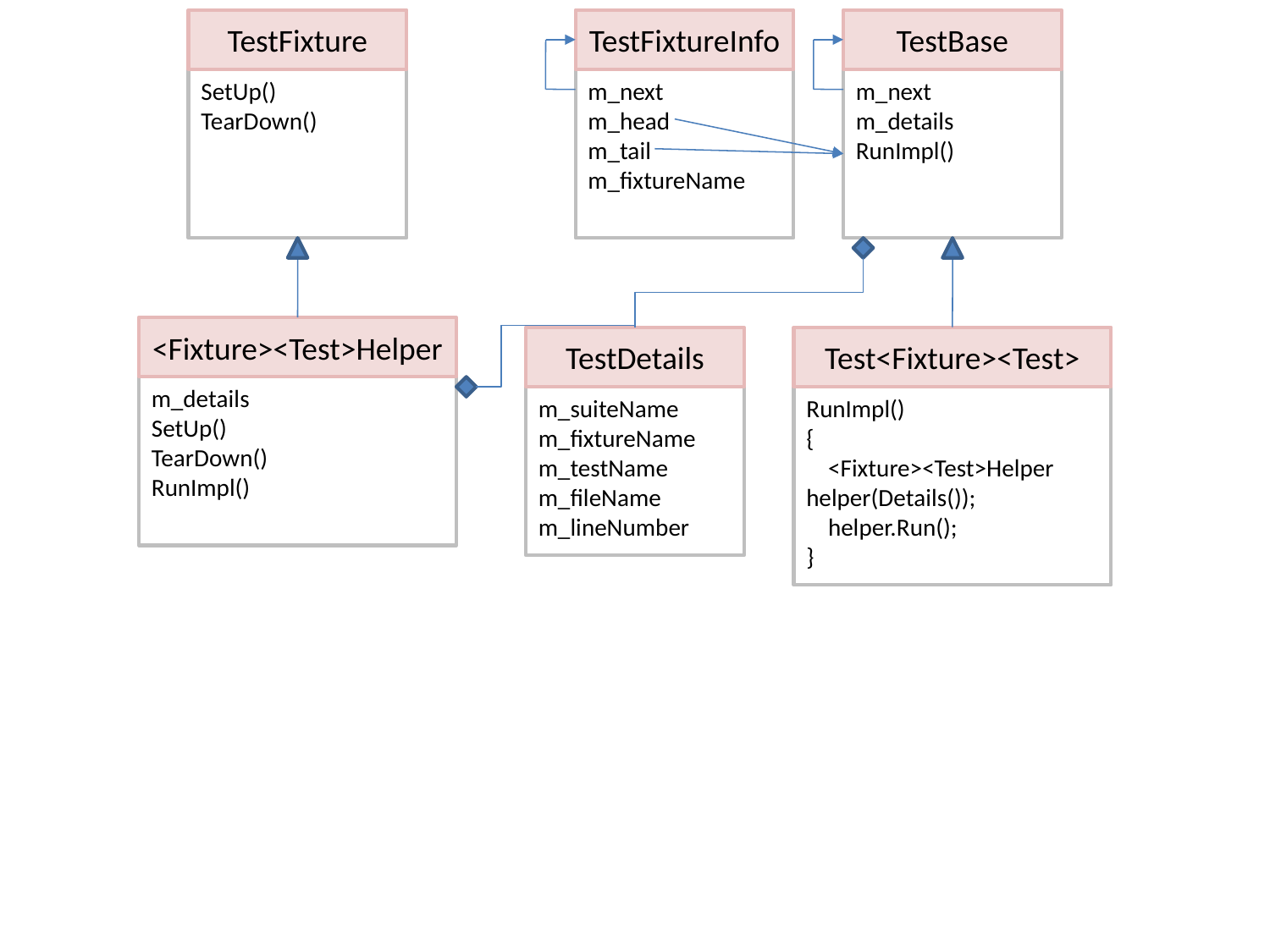

TestFixture
TestFixtureInfo
TestBase
SetUp()
TearDown()
m_next
m_head
m_tail
m_fixtureName
m_next
m_details
RunImpl()

<Fixture><Test>Helper
TestDetails
Test<Fixture><Test>
m_details
SetUp()
TearDown()
RunImpl()

m_suiteName
m_fixtureName
m_testName
m_fileName
m_lineNumber
RunImpl()
{
    <Fixture><Test>Helper helper(Details());
    helper.Run();
}